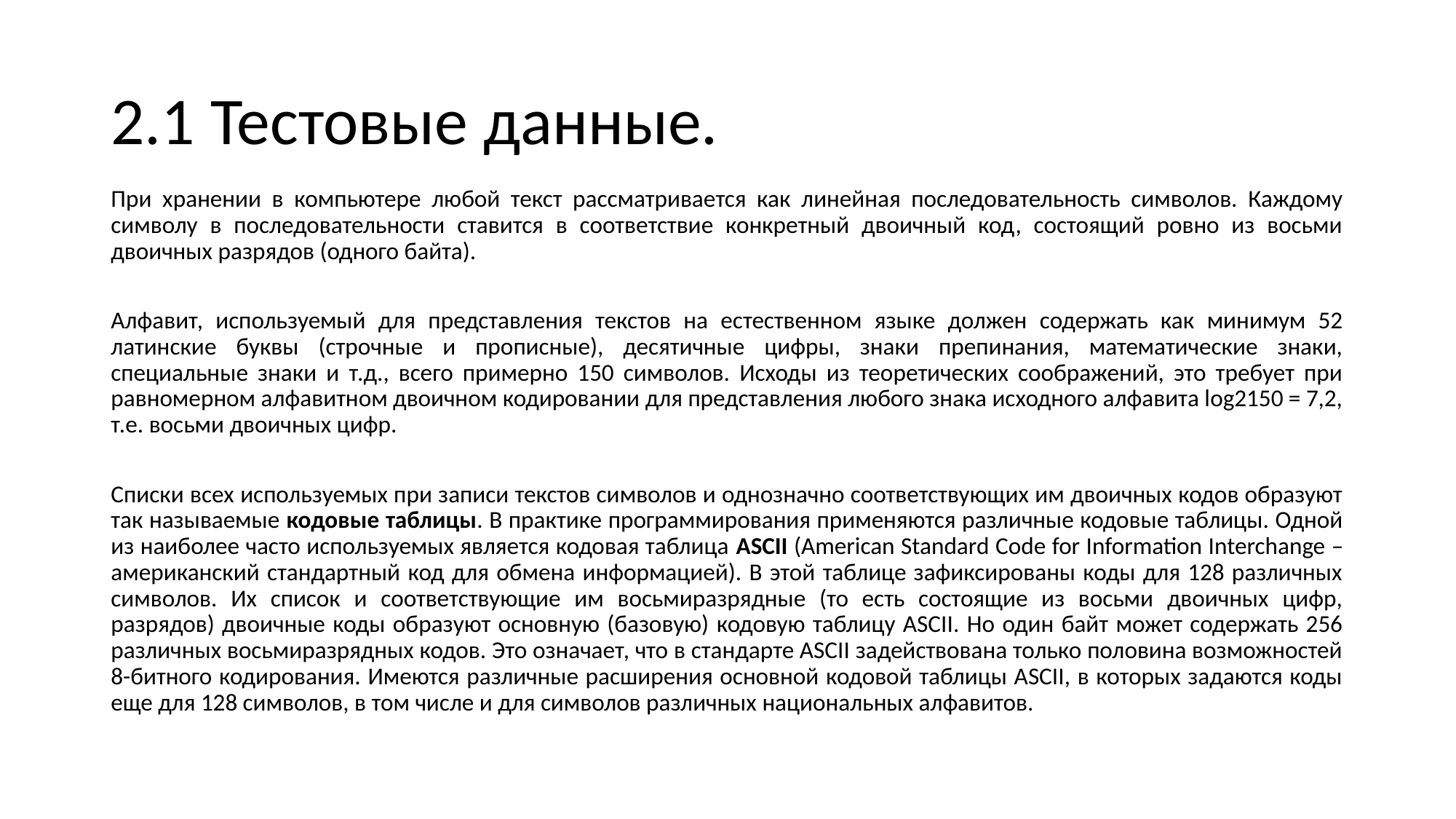

# 2.1 Тестовые данные.
При хранении в компьютере любой текст рассматривается как линейная последовательность символов. Каждому символу в последовательности ставится в соответствие конкретный двоичный код, состоящий ровно из восьми двоичных разрядов (одного байта).

Алфавит, используемый для представления текстов на естественном языке должен содержать как минимум 52 латинские буквы (строчные и прописные), десятичные цифры, знаки препинания, математические знаки, специальные знаки и т.д., всего примерно 150 символов. Исходы из теоретических соображений, это требует при равномерном алфавитном двоичном кодировании для представления любого знака исходного алфавита log2150 = 7,2, т.е. восьми двоичных цифр.

Списки всех используемых при записи текстов символов и однозначно соответствующих им двоичных кодов образуют так называемые кодовые таблицы. В практике программирования применяются различные кодовые таблицы. Одной из наиболее часто используемых является кодовая таблица ASCII (American Standard Code for Information Interchange – американский стандартный код для обмена информацией). В этой таблице зафиксированы коды для 128 различных символов. Их список и соответствующие им восьмиразрядные (то есть состоящие из восьми двоичных цифр, разрядов) двоичные коды образуют основную (базовую) кодовую таблицу ASCII. Но один байт может содержать 256 различных восьмиразрядных кодов. Это означает, что в стандарте ASCII задействована только половина возможностей 8-битного кодирования. Имеются различные расширения основной кодовой таблицы ASCII, в которых задаются коды еще для 128 символов, в том числе и для символов различных национальных алфавитов.